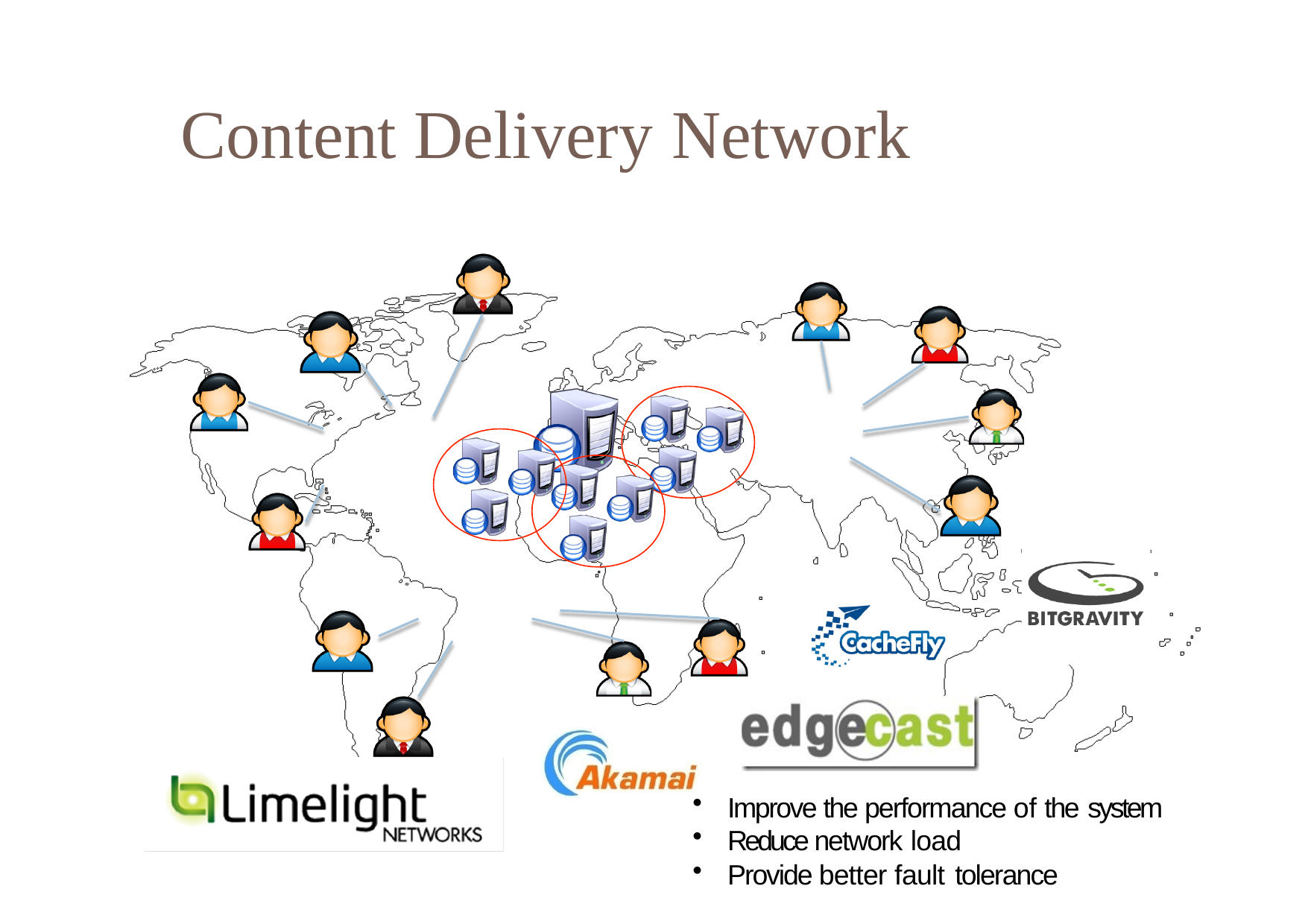

# Content Delivery	Network

Improve the performance of the system
Reduce network load
Provide better fault tolerance